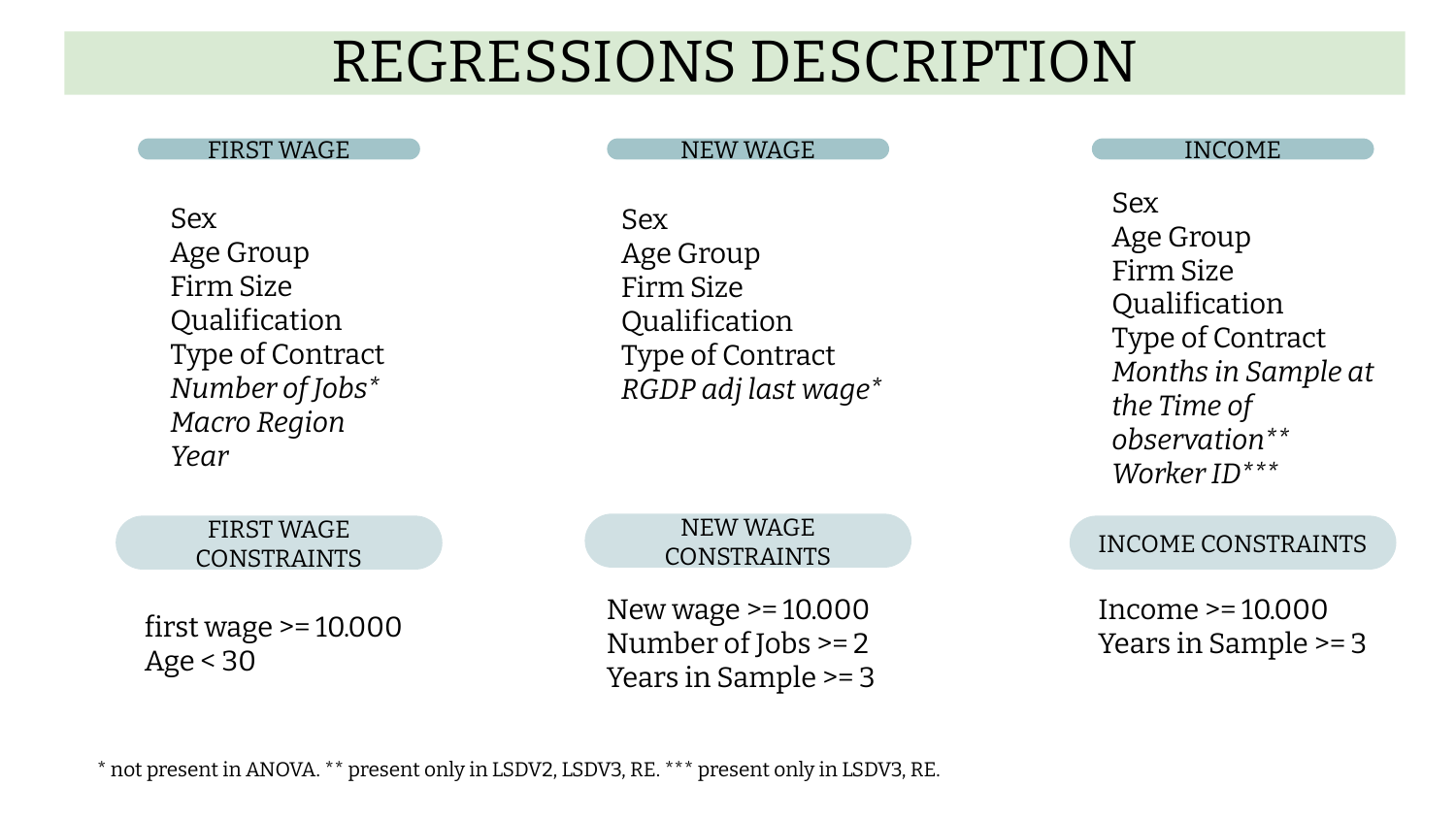

REGRESSIONS DESCRIPTION
FIRST WAGE
NEW WAGE
INCOME
Sex
Age Group
Firm Size
Qualification
Type of Contract
Months in Sample at the Time of observation**
Worker ID***
Sex
Age Group
Firm Size
Qualification
Type of Contract
Number of Jobs*
Macro Region
Year
Sex
Age Group
Firm Size
Qualification
Type of Contract
RGDP adj last wage*
NEW WAGE CONSTRAINTS
INCOME CONSTRAINTS
FIRST WAGE CONSTRAINTS
New wage >= 10.000
Number of Jobs >= 2
Years in Sample >= 3
Income >= 10.000
Years in Sample >= 3
first wage >= 10.000
Age < 30
* not present in ANOVA. ** present only in LSDV2, LSDV3, RE. *** present only in LSDV3, RE.